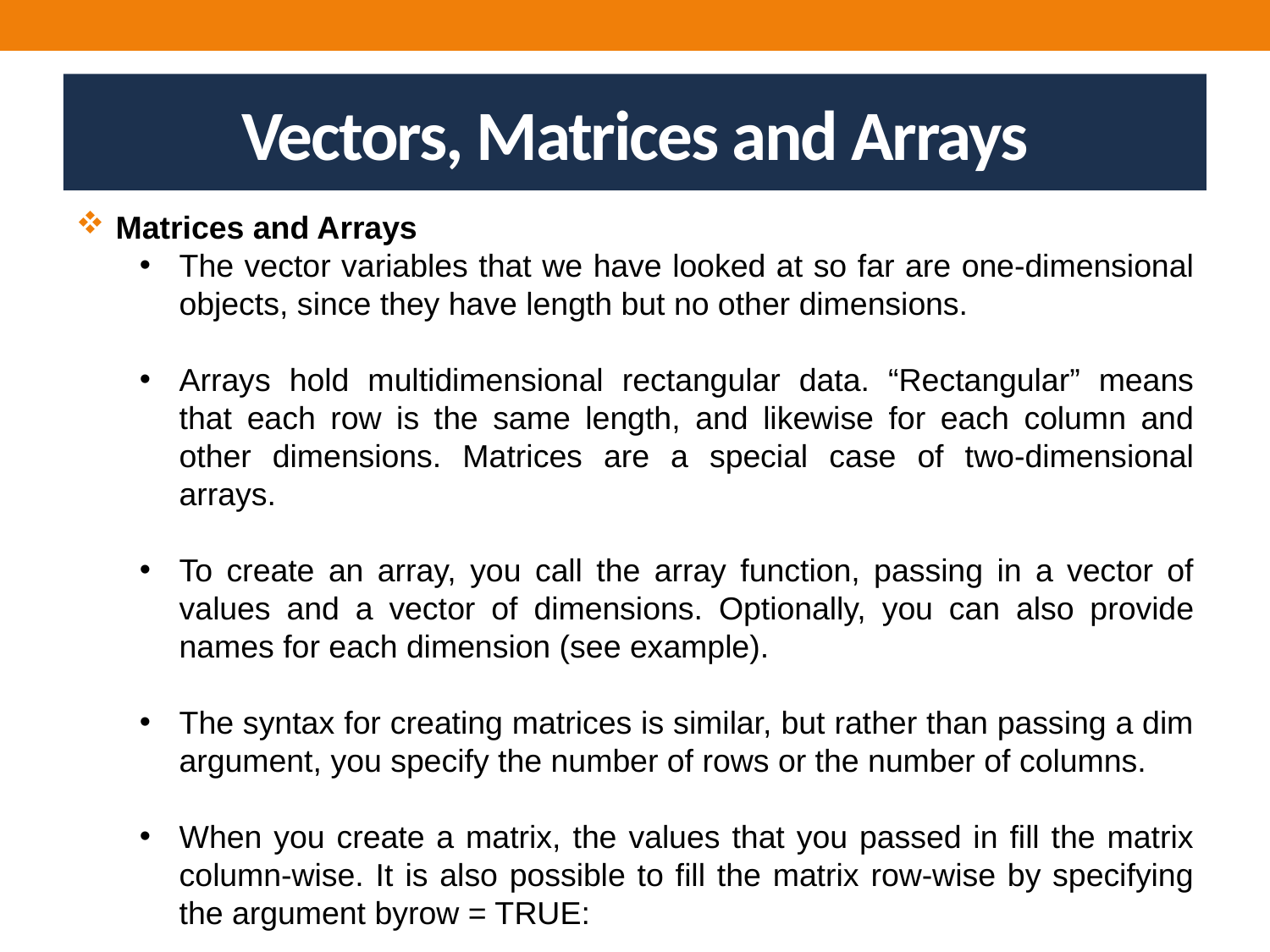

Vectors, Matrices and Arrays
Matrices and Arrays
The vector variables that we have looked at so far are one-dimensional objects, since they have length but no other dimensions.

Arrays hold multidimensional rectangular data. “Rectangular” means that each row is the same length, and likewise for each column and other dimensions. Matrices are a special case of two-dimensional arrays.

To create an array, you call the array function, passing in a vector of values and a vector of dimensions. Optionally, you can also provide names for each dimension (see example).

The syntax for creating matrices is similar, but rather than passing a dim argument, you specify the number of rows or the number of columns.

When you create a matrix, the values that you passed in fill the matrix column-wise. It is also possible to fill the matrix row-wise by specifying the argument byrow = TRUE: